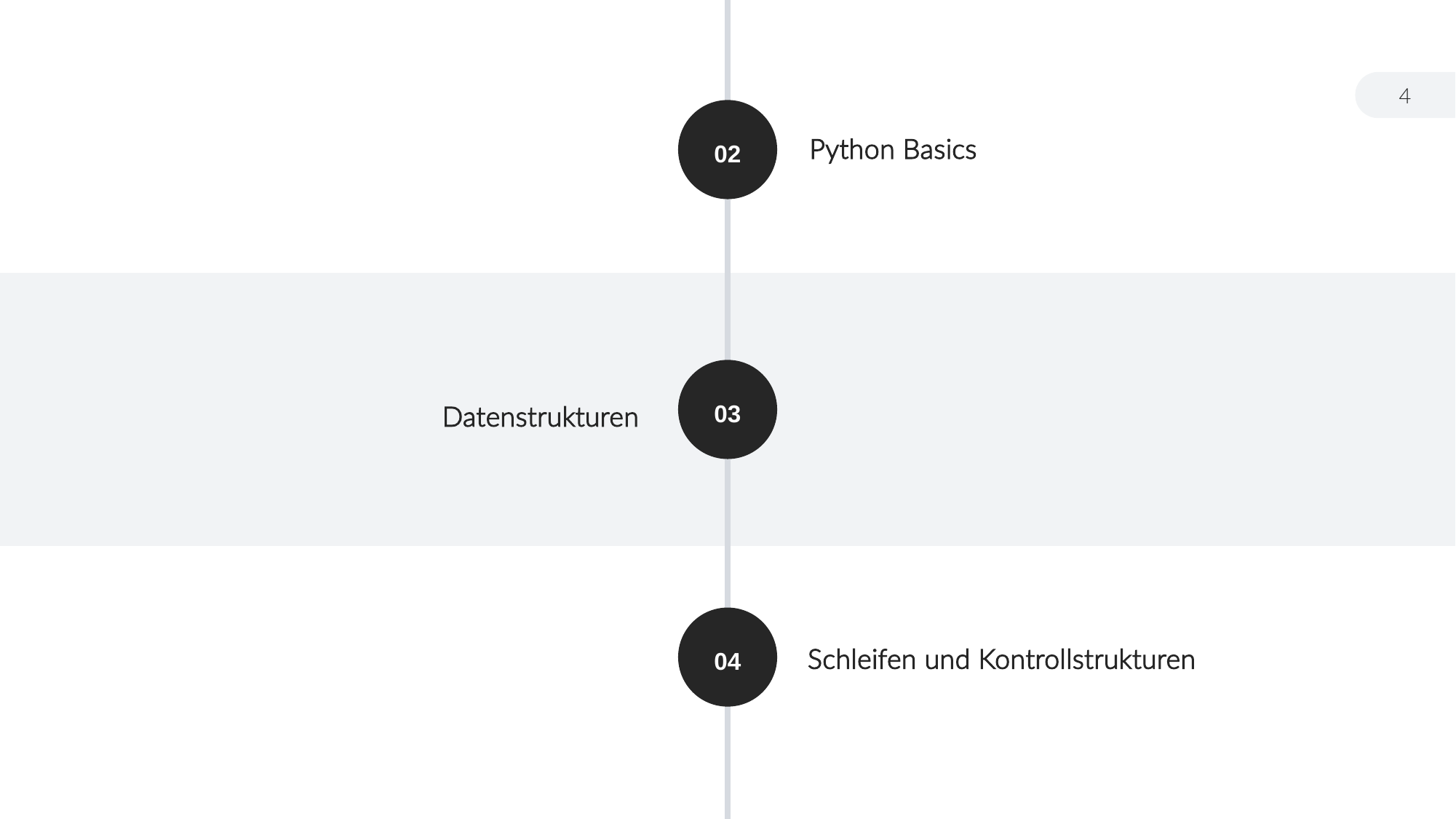

4

02
Python Basics

03
Datenstrukturen

04
Schleifen und Kontrollstrukturen